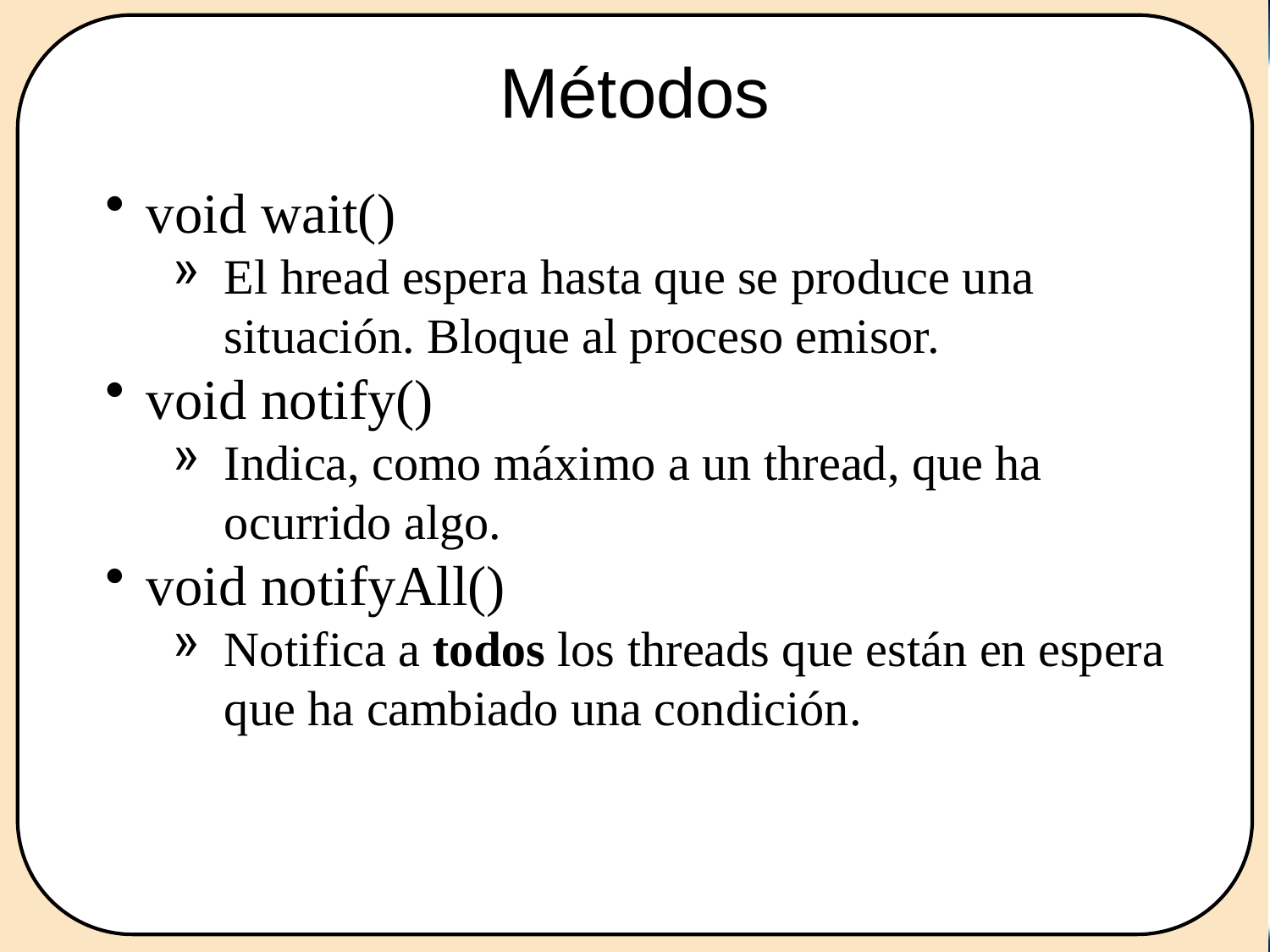

# Métodos
void wait()
El hread espera hasta que se produce una situación. Bloque al proceso emisor.
void notify()
Indica, como máximo a un thread, que ha ocurrido algo.
void notifyAll()
Notifica a todos los threads que están en espera que ha cambiado una condición.